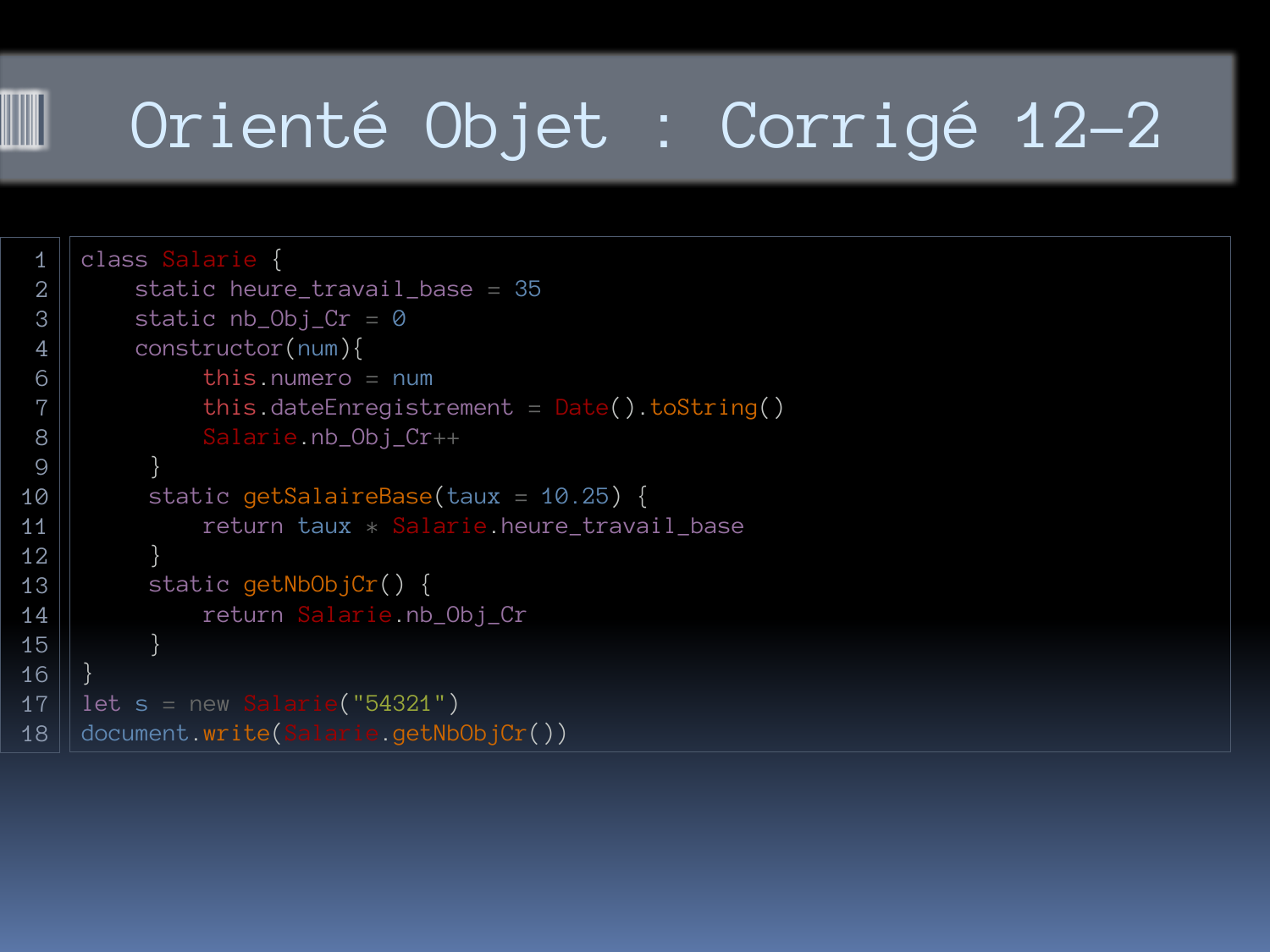

# Orienté Objet : Corrigé 12-2
class Salarie {
    static heure_travail_base = 35
    static nb_Obj_Cr = 0
    constructor(num){
         this.numero = num
         this.dateEnregistrement = Date().toString()
         Salarie.nb_Obj_Cr++
     }
     static getSalaireBase(taux = 10.25) {
         return taux * Salarie.heure_travail_base
     }
     static getNbObjCr() {
         return Salarie.nb_Obj_Cr
     }
}
let s = new Salarie("54321")
document.write(Salarie.getNbObjCr())
1
2
3
4
6
7
8
9
10
11
12
13
14
15
16
17
18